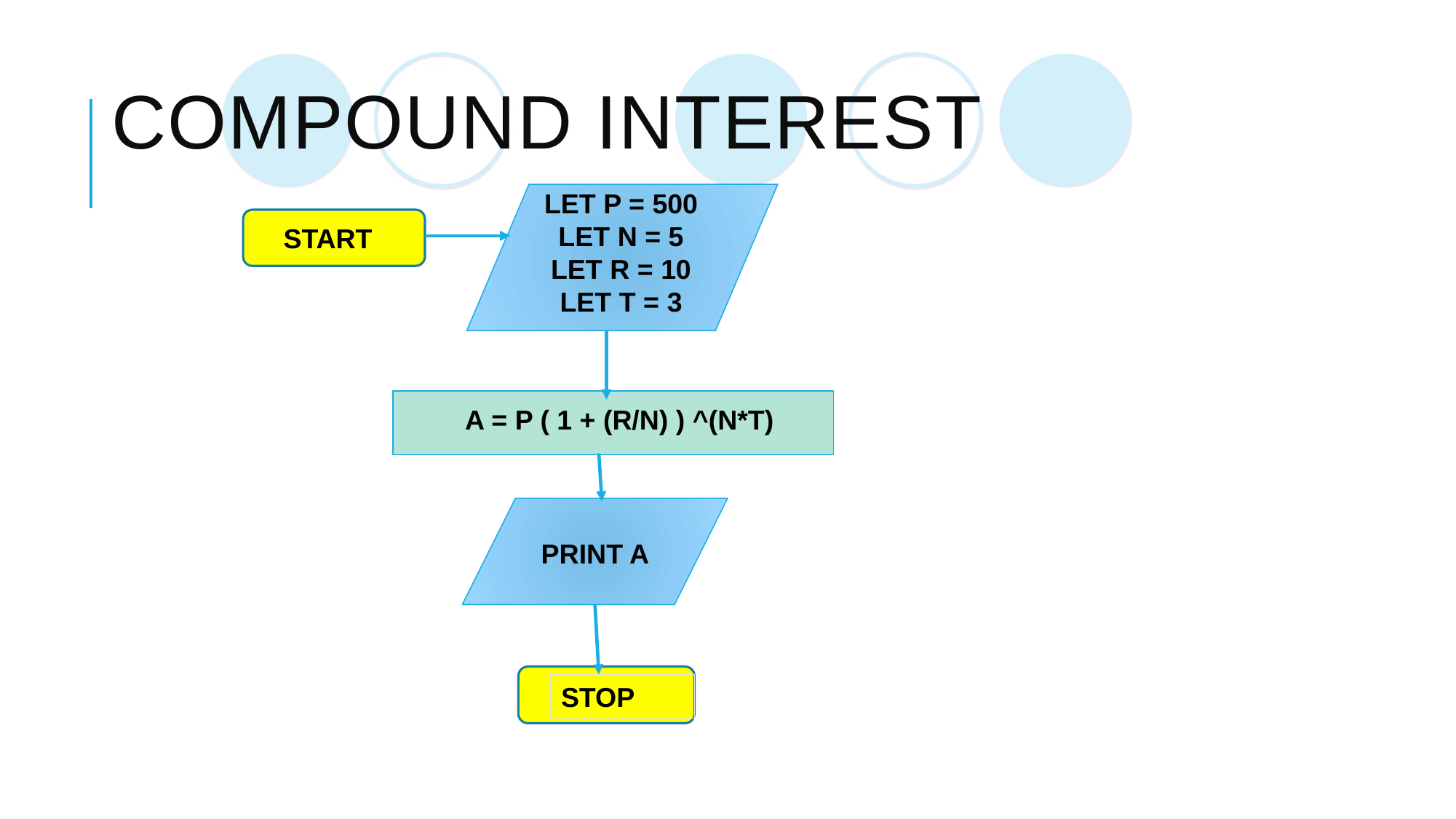

# Compound Interest
LET P = 500
LET N = 5
LET R = 10
LET T = 3

START

A = P ( 1 + (R/N) ) ^(N*T)

PRINT A

STOP